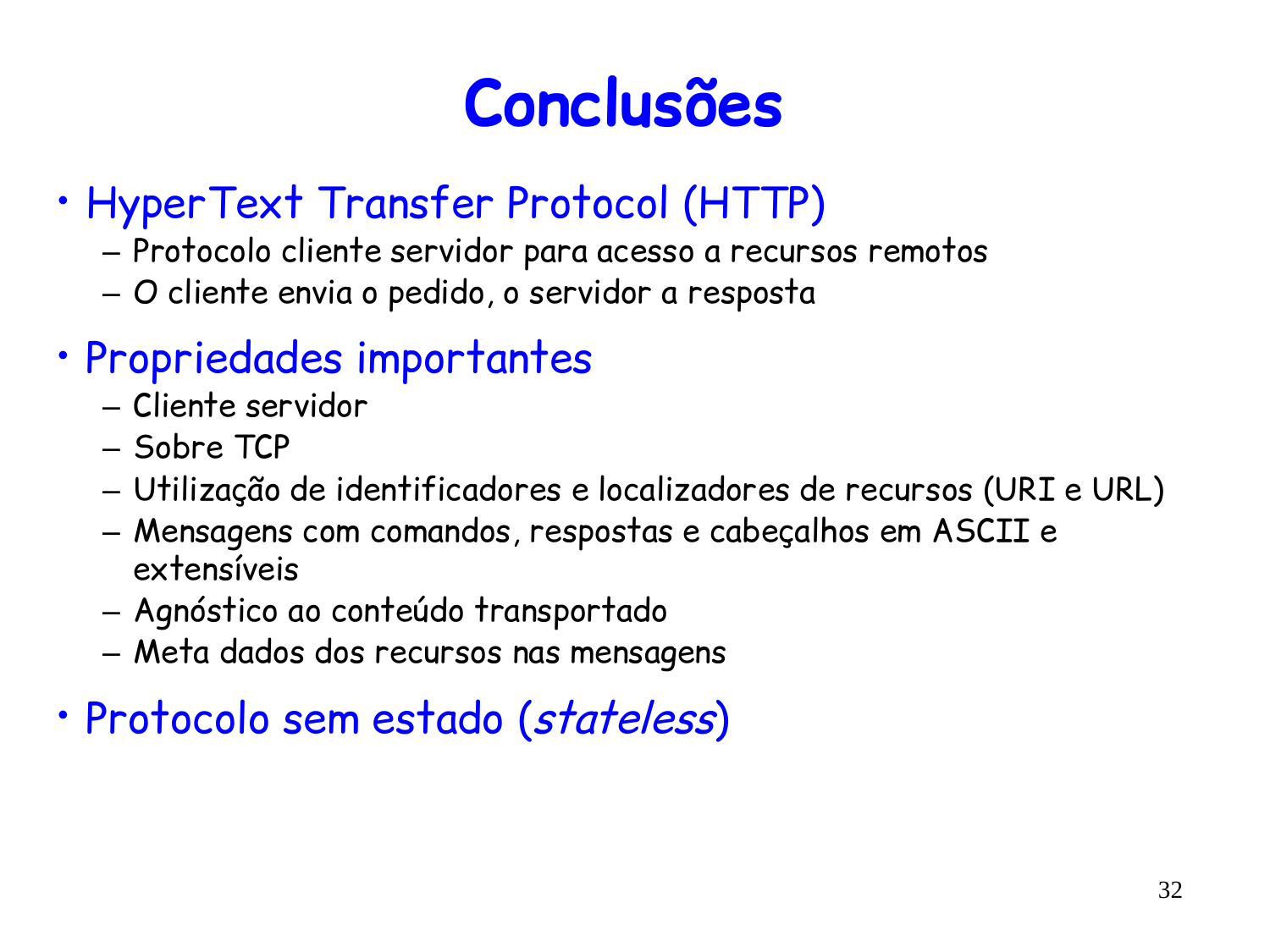

# Conclusões
HyperText Transfer Protocol (HTTP)
Protocolo cliente servidor para acesso a recursos remotos
O cliente envia o pedido, o servidor a resposta
Propriedades importantes
Cliente servidor
Sobre TCP
Utilização de identificadores e localizadores de recursos (URI e URL)
Mensagens com comandos, respostas e cabeçalhos em ASCII e extensíveis
Agnóstico ao conteúdo transportado
Meta dados dos recursos nas mensagens
Protocolo sem estado (stateless)
32